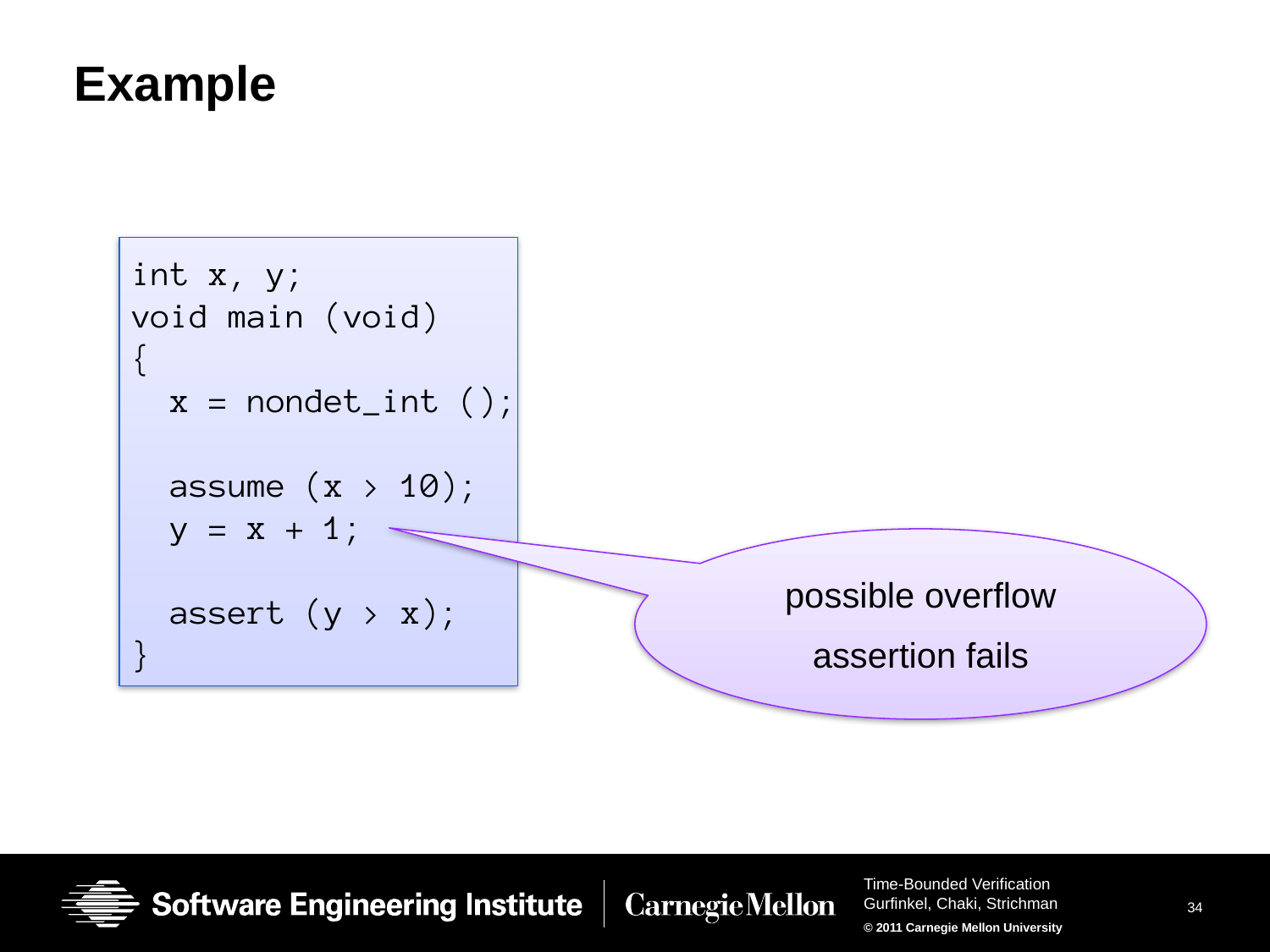

# Example
int x, y;
void main (void)
{
  x = nondet_int ();

  assume (x > 10);
  y = x + 1;

  assert (y > x);
}
possible overflow
assertion fails